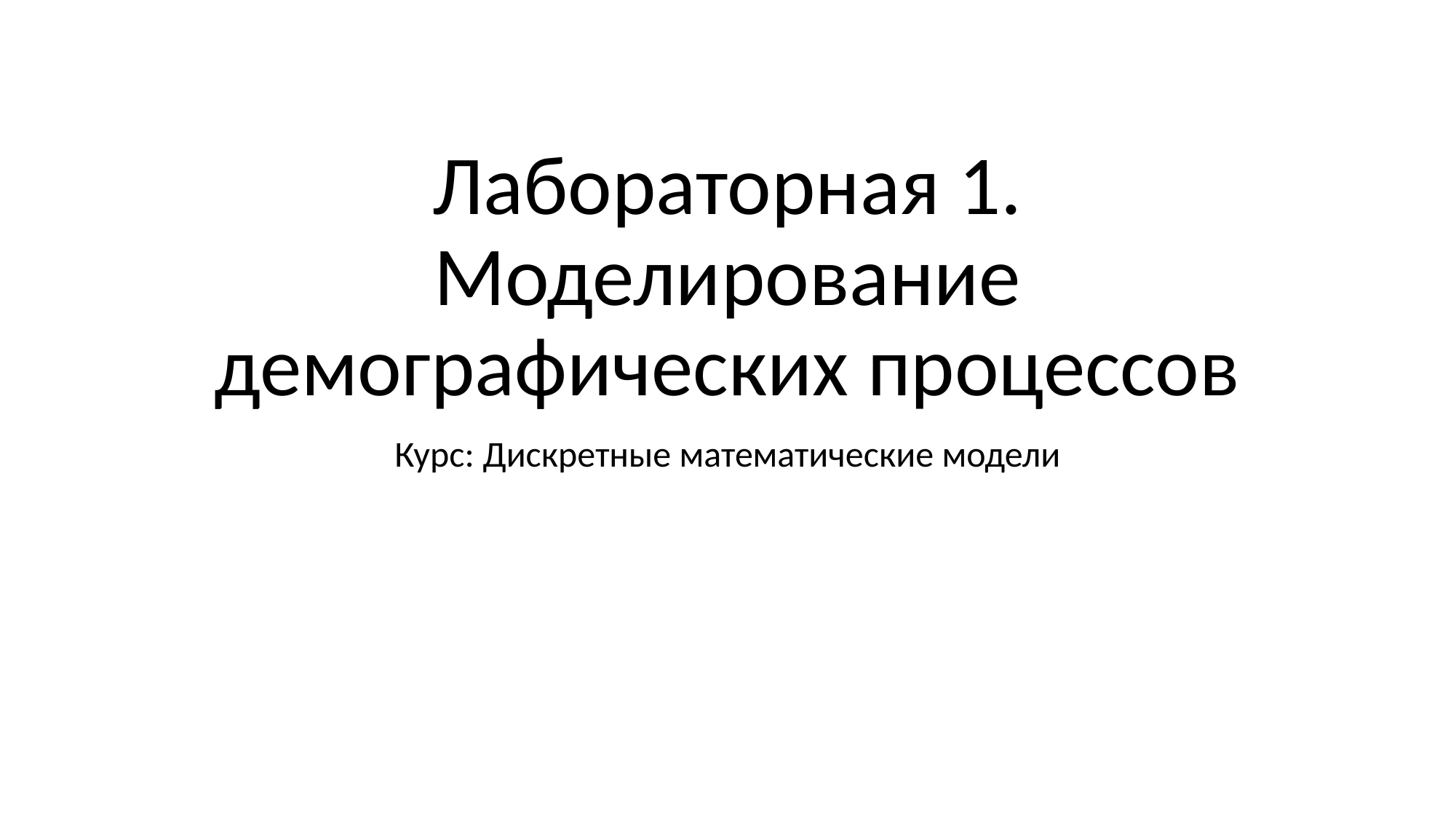

# Лабораторная 1. Моделирование демографических процессов
Курс: Дискретные математические модели